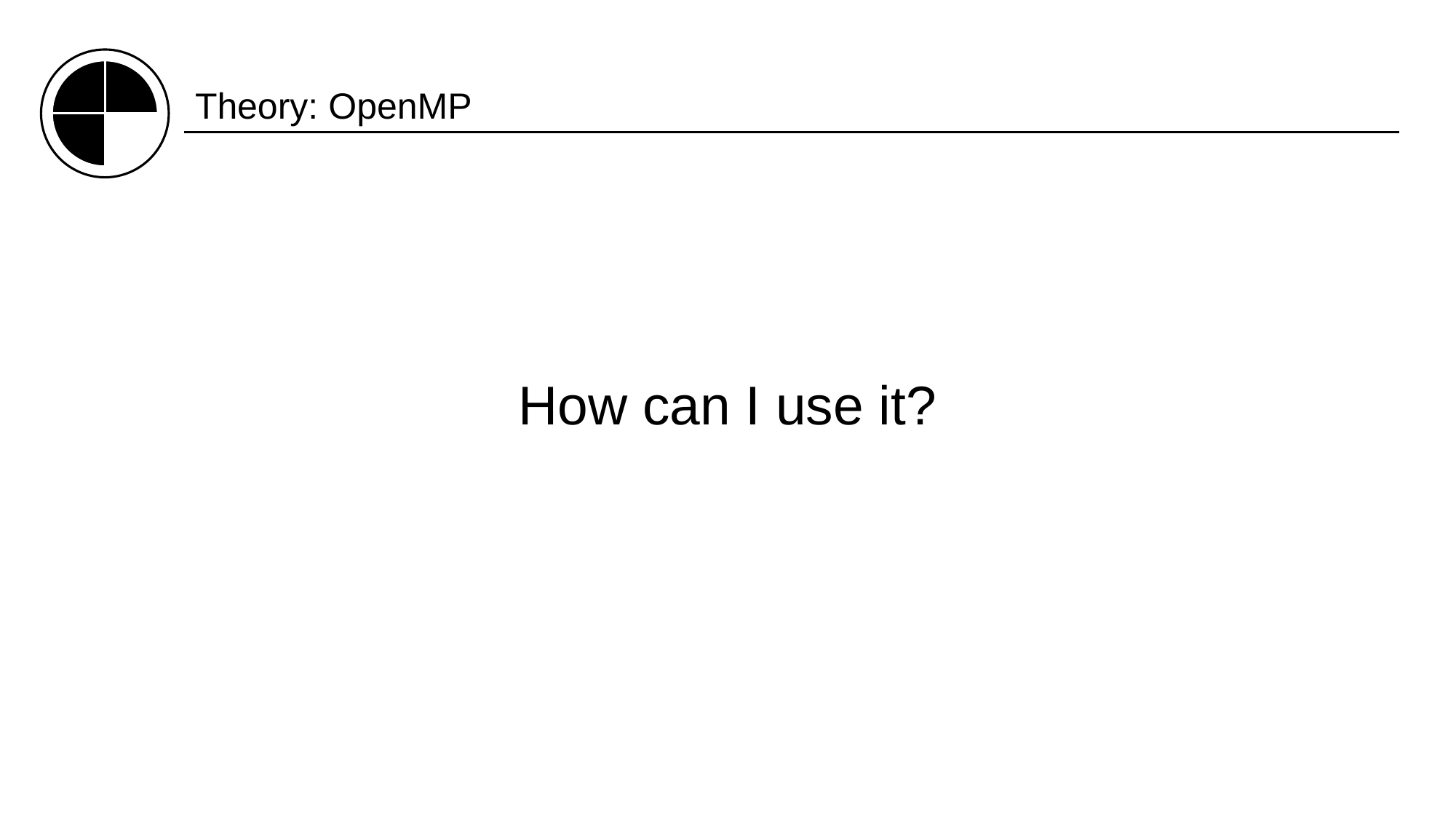

Theory: OpenMP
How can I use it?